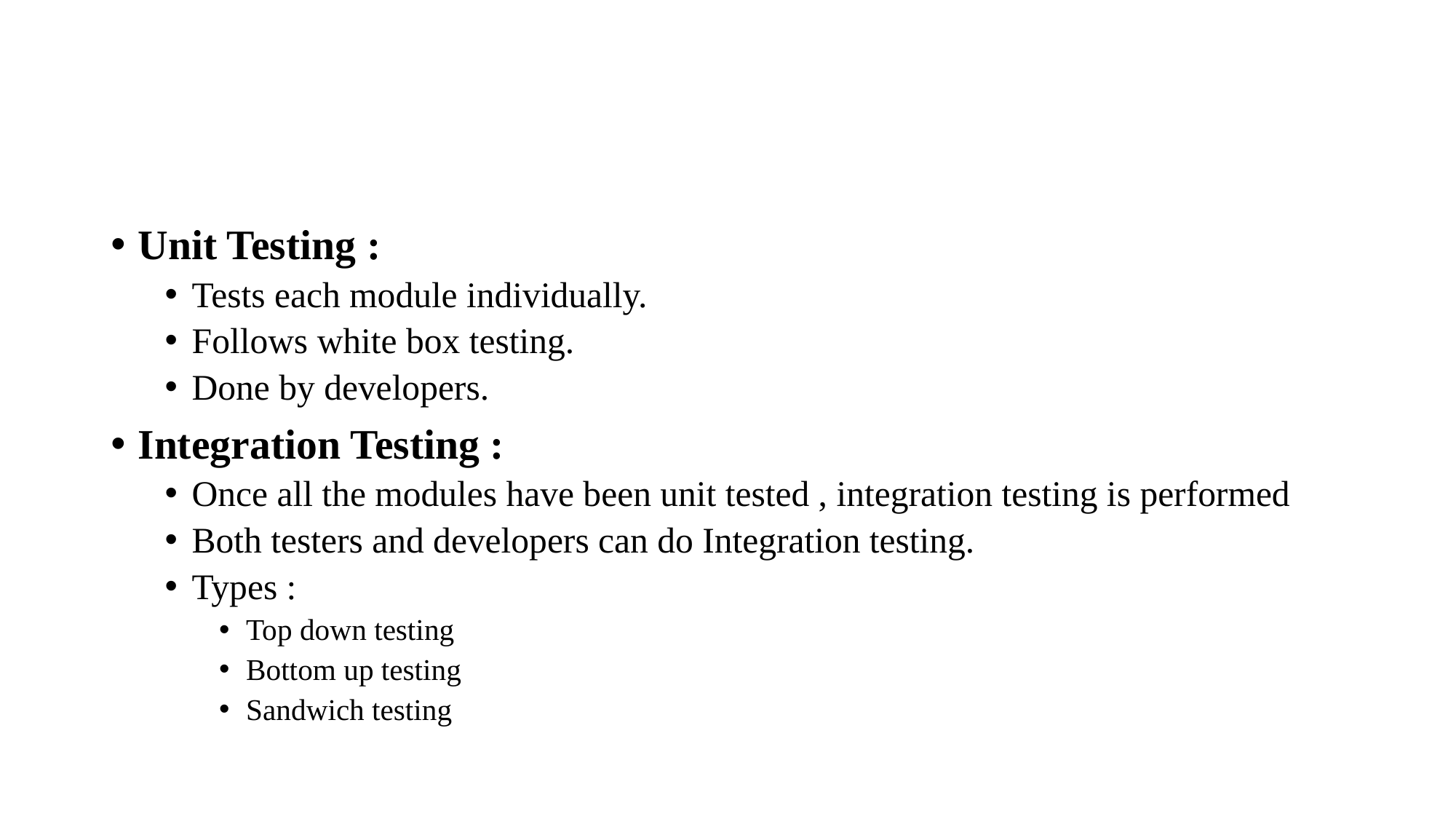

Unit Testing :
Tests each module individually.
Follows white box testing.
Done by developers.
Integration Testing :
Once all the modules have been unit tested , integration testing is performed
Both testers and developers can do Integration testing.
Types :
Top down testing
Bottom up testing
Sandwich testing